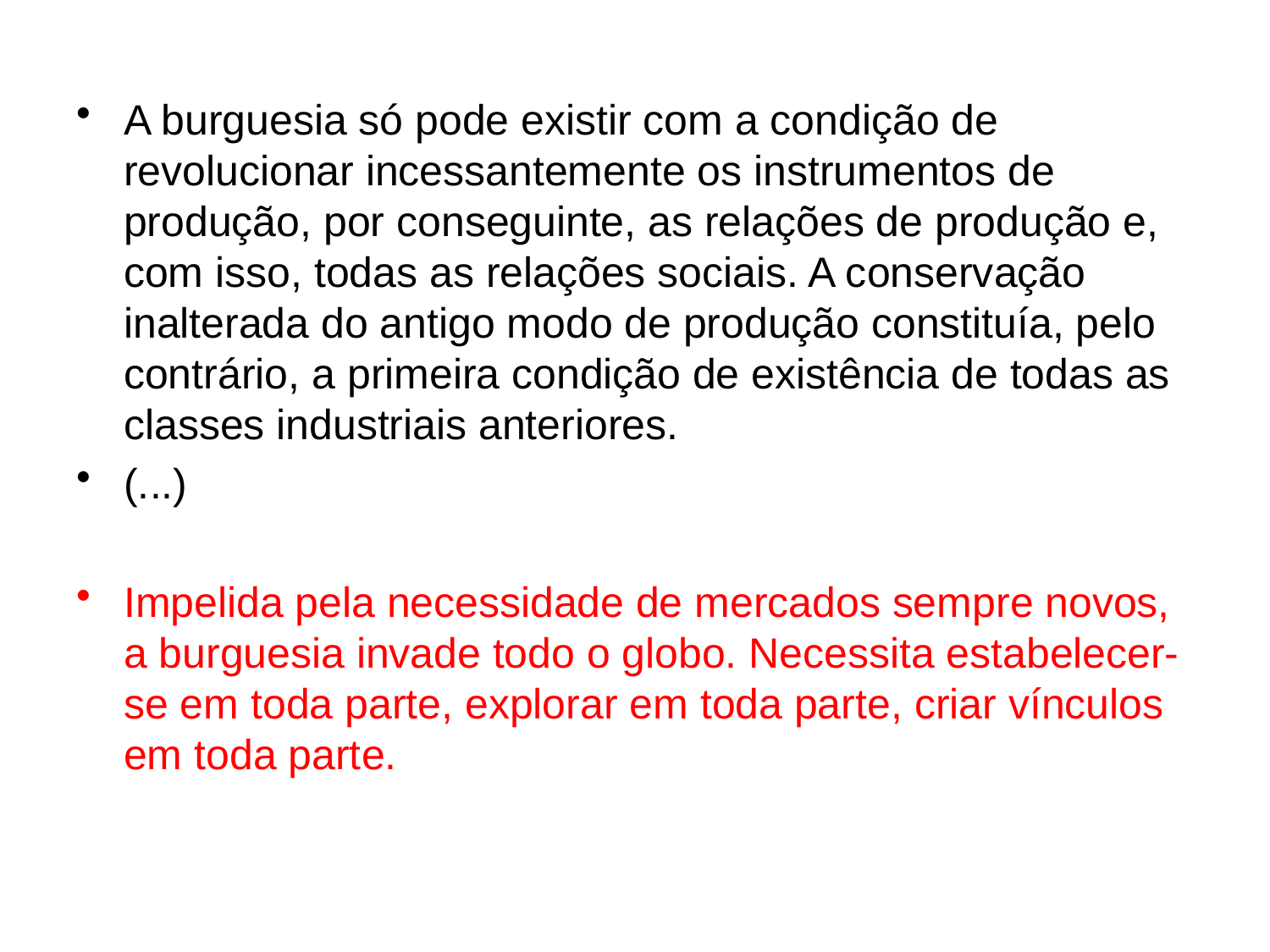

A burguesia só pode existir com a condição de revolucionar incessantemente os instrumentos de produção, por conseguinte, as relações de produção e, com isso, todas as relações sociais. A conservação inalterada do antigo modo de produção constituía, pelo contrário, a primeira condição de existência de todas as classes industriais anteriores.
(...)

Impelida pela necessidade de mercados sempre novos, a burguesia invade todo o globo. Necessita estabelecer-se em toda parte, explorar em toda parte, criar vínculos em toda parte.